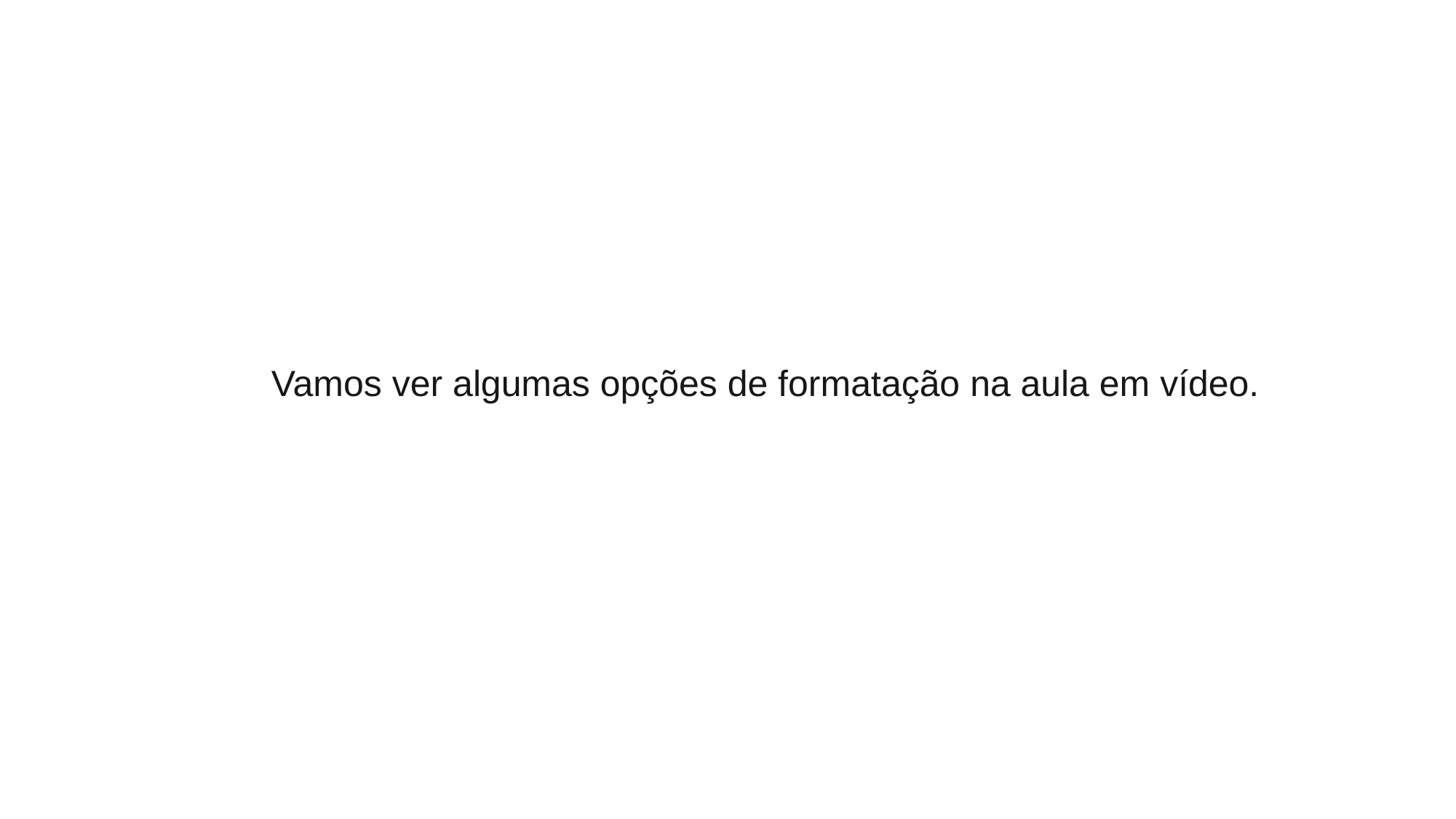

Vamos ver algumas opções de formatação na aula em vídeo.